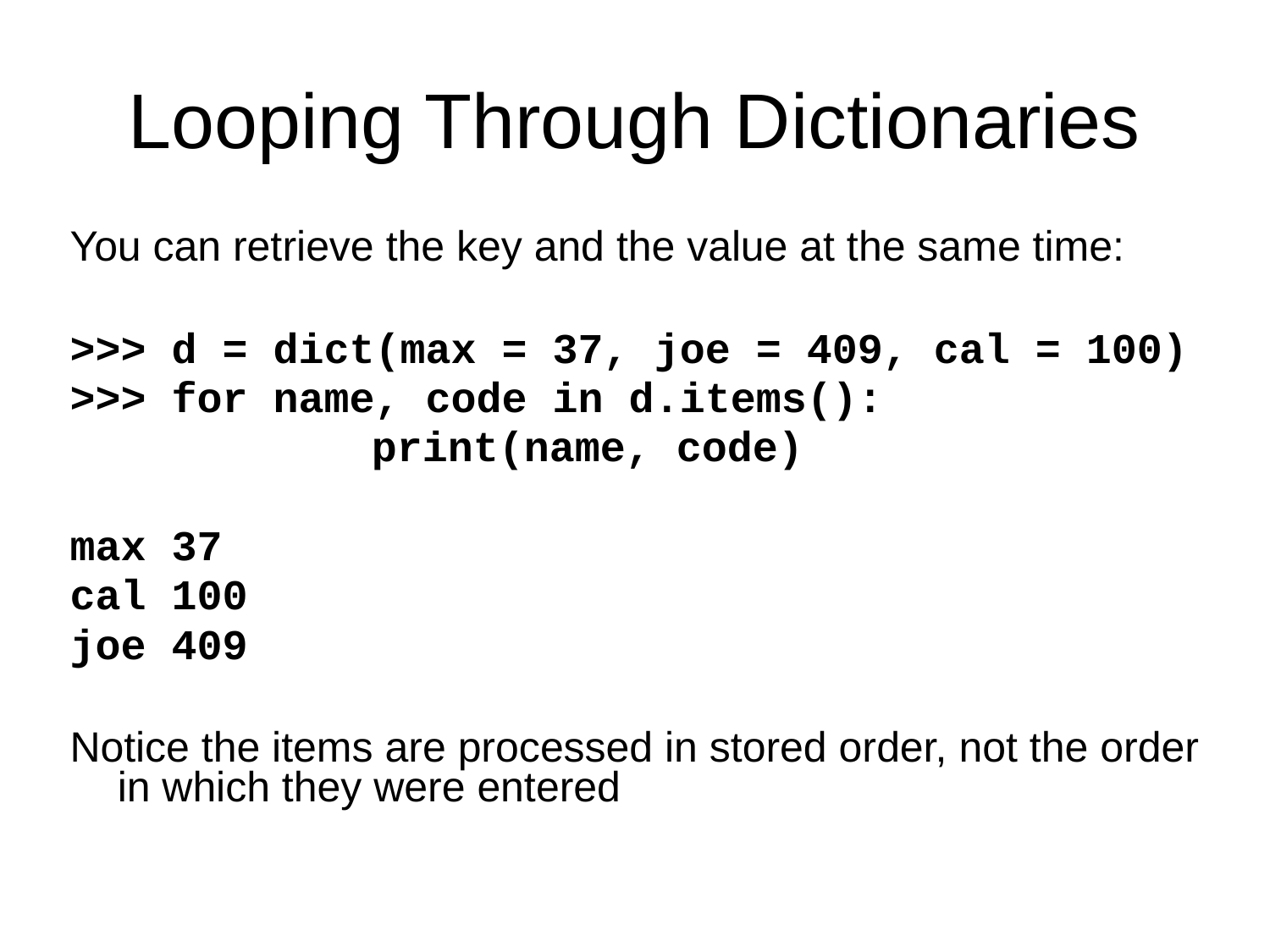

Looping Through Dictionaries
You can retrieve the key and the value at the same time:

>>> d = dict(max = 37, joe = 409, cal = 100)
>>> for name, code in d.items():
			print(name, code)

max 37
cal 100
joe 409

Notice the items are processed in stored order, not the order in which they were entered
65